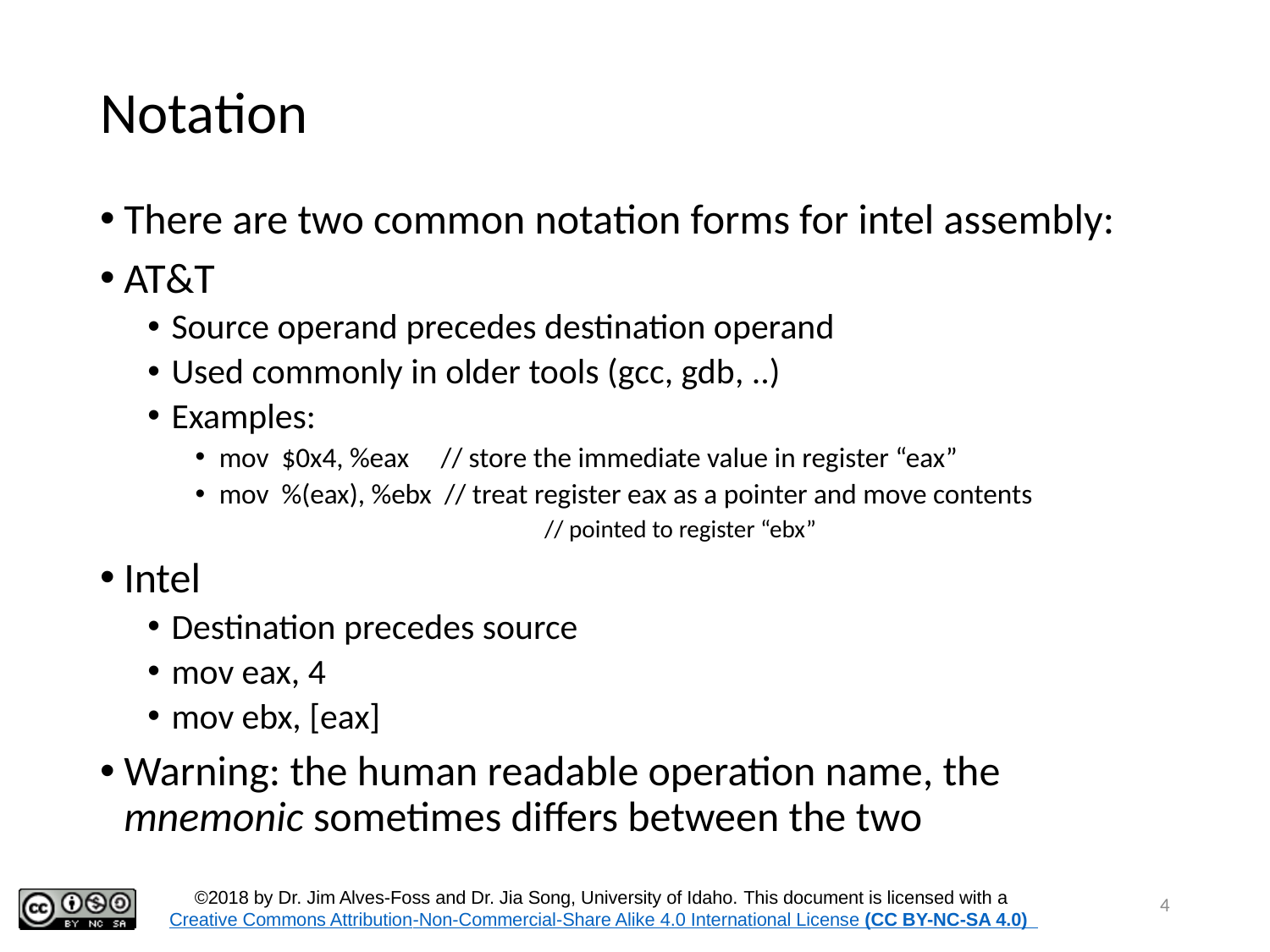

# Notation
There are two common notation forms for intel assembly:
AT&T
Source operand precedes destination operand
Used commonly in older tools (gcc, gdb, ..)
Examples:
mov  $0x4, %eax     // store the immediate value in register “eax”
mov  %(eax), %ebx  // treat register eax as a pointer and move contents
		// pointed to register “ebx”
Intel
Destination precedes source
mov eax, 4
mov ebx, [eax]
Warning: the human readable operation name, the mnemonic sometimes differs between the two
4